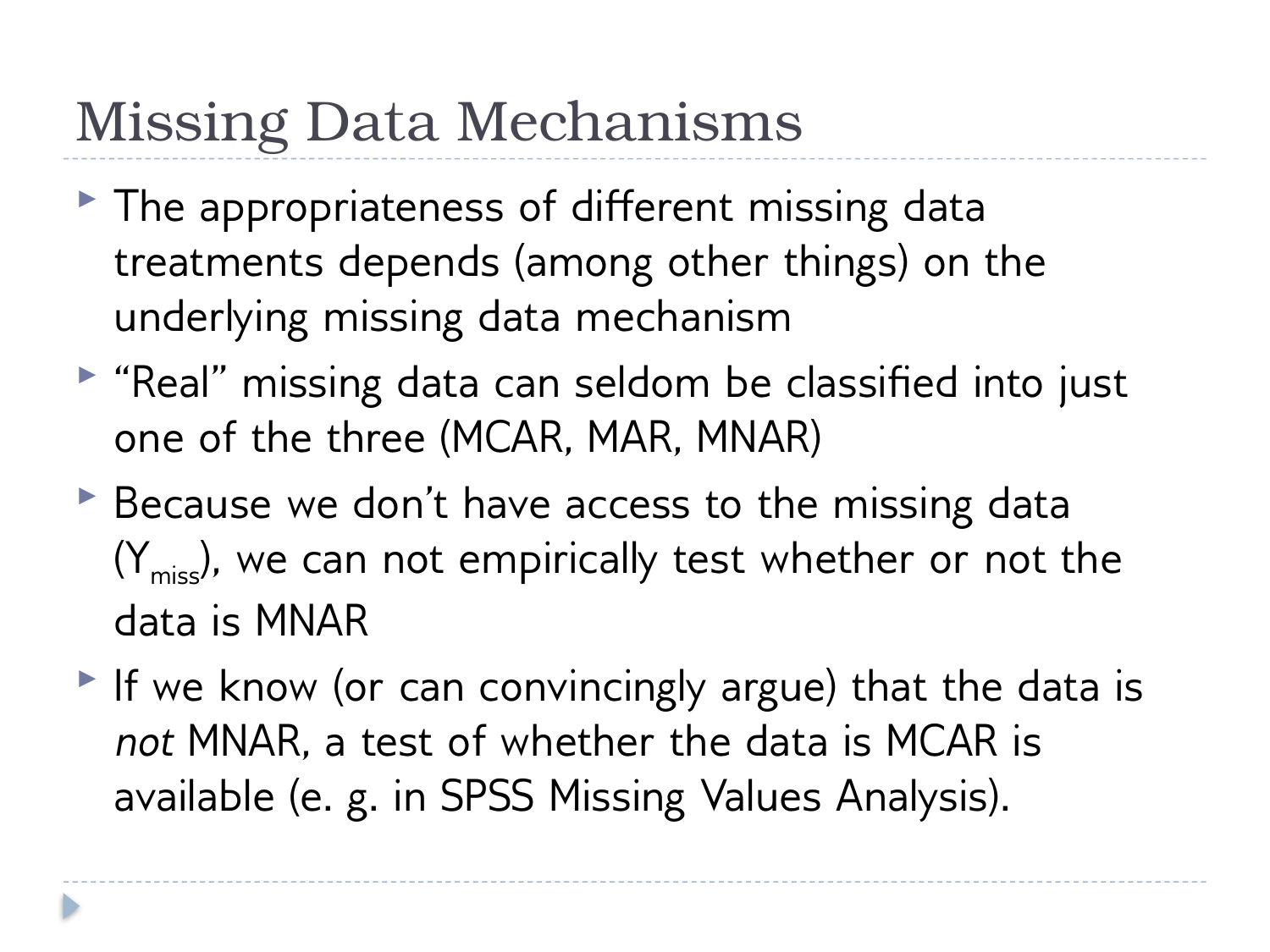

# Missing Data Mechanisms
The appropriateness of different missing data treatments depends (among other things) on the underlying missing data mechanism
“Real” missing data can seldom be classified into just one of the three (MCAR, MAR, MNAR)
Because we don’t have access to the missing data (Ymiss), we can not empirically test whether or not the data is MNAR
If we know (or can convincingly argue) that the data is not MNAR, a test of whether the data is MCAR is available (e. g. in SPSS Missing Values Analysis).